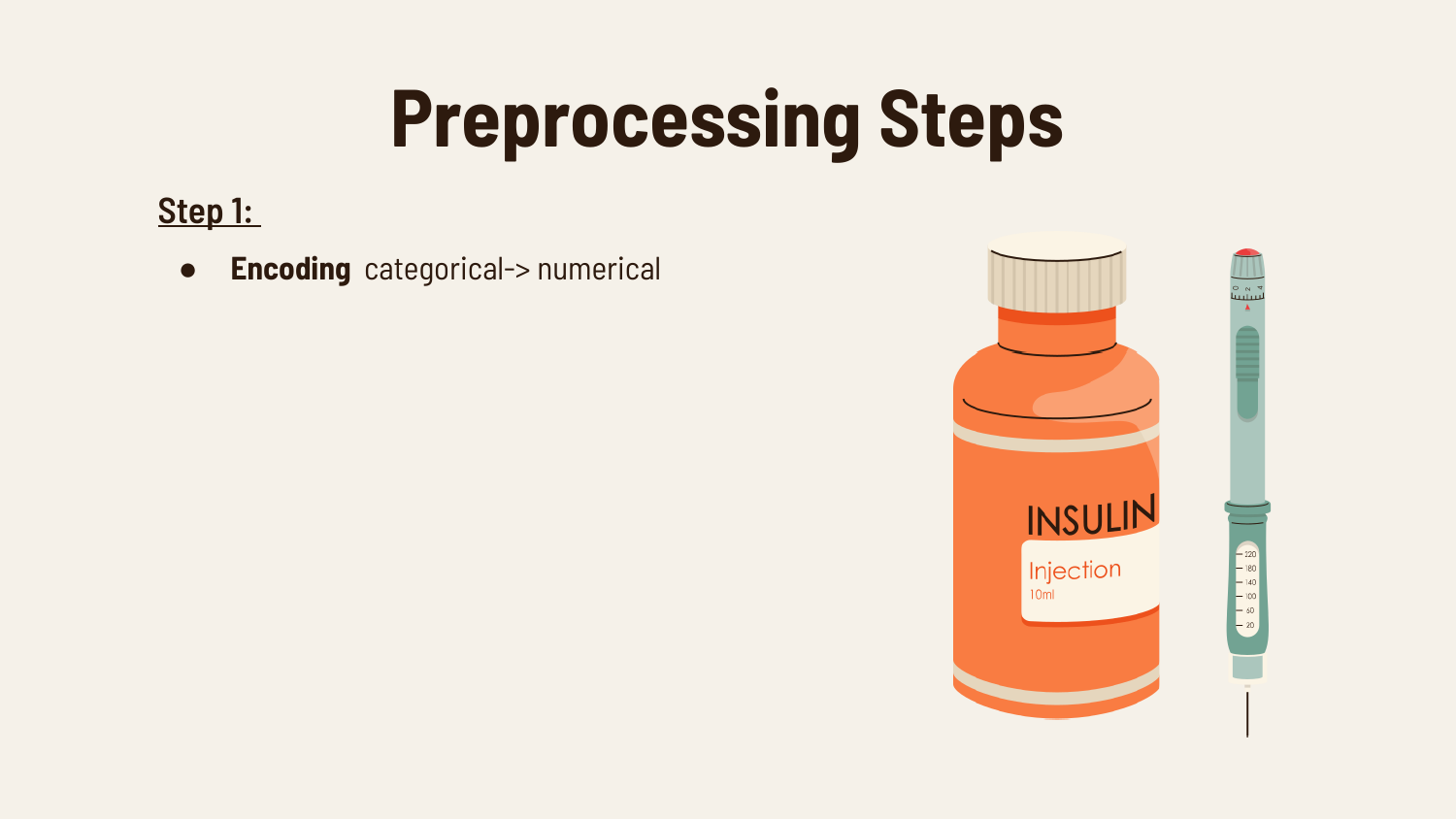

Preprocessing Steps
Step 1:
Encoding  categorical-> numerical